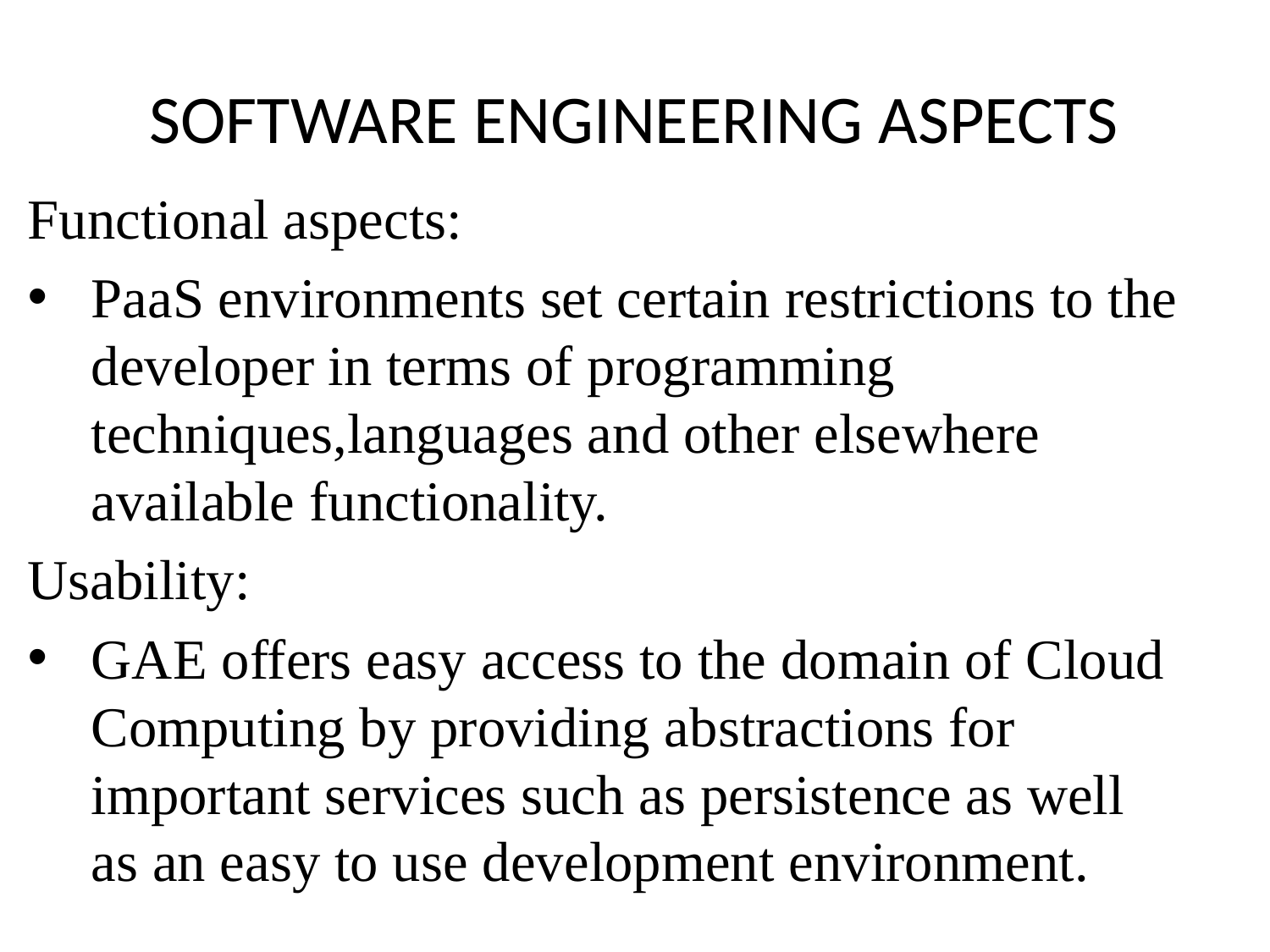

# SOFTWARE ENGINEERING ASPECTS
Functional aspects:
PaaS environments set certain restrictions to the developer in terms of programming  techniques,languages and other elsewhere available functionality.
Usability:
GAE offers easy access to the domain of Cloud Computing by providing abstractions for important services such as persistence as well as an easy to use development environment.